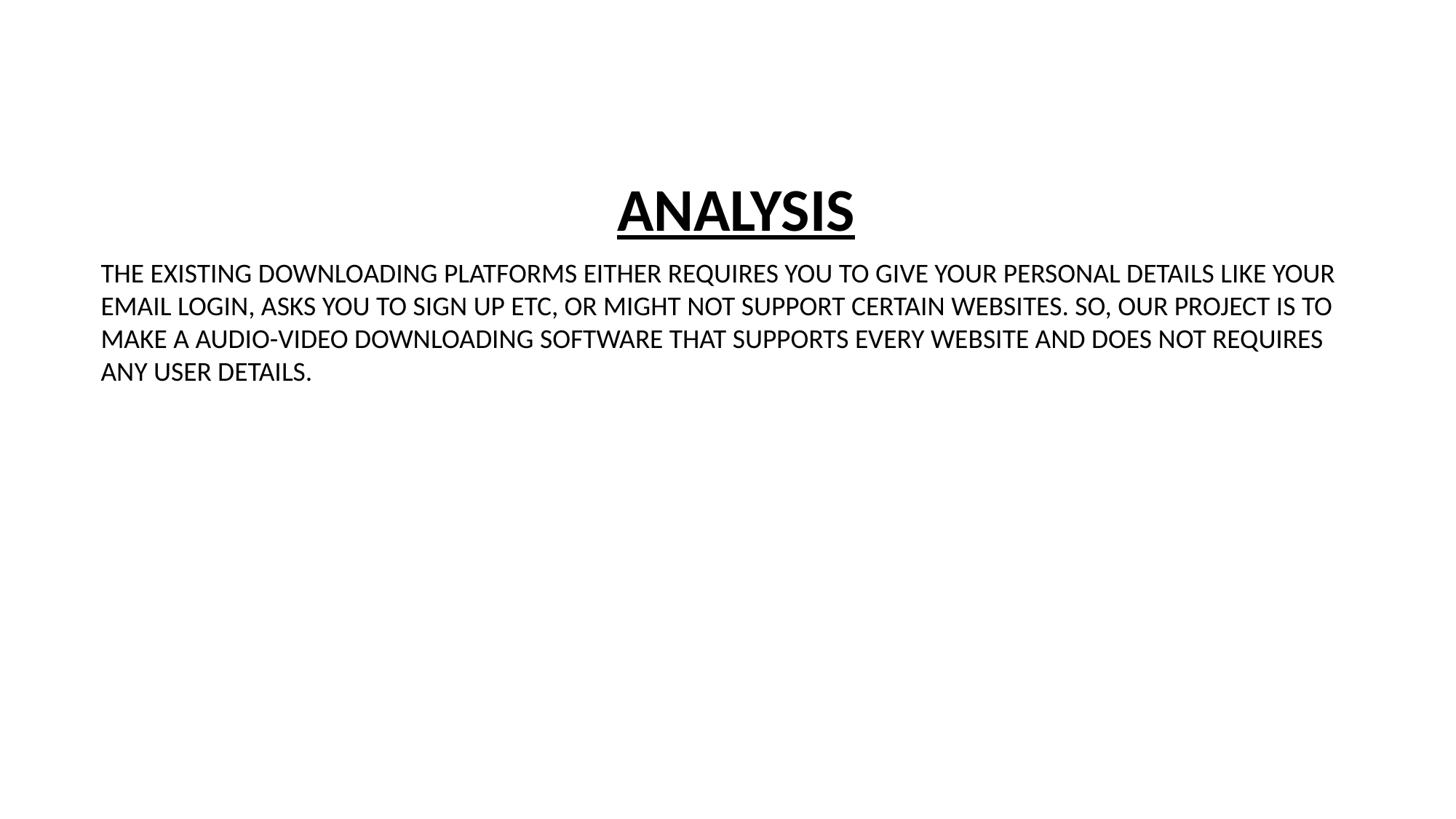

ANALYSIS
THE EXISTING DOWNLOADING PLATFORMS EITHER REQUIRES YOU TO GIVE YOUR PERSONAL DETAILS LIKE YOUR EMAIL LOGIN, ASKS YOU TO SIGN UP ETC, OR MIGHT NOT SUPPORT CERTAIN WEBSITES. SO, OUR PROJECT IS TO MAKE A AUDIO-VIDEO DOWNLOADING SOFTWARE THAT SUPPORTS EVERY WEBSITE AND DOES NOT REQUIRES ANY USER DETAILS.